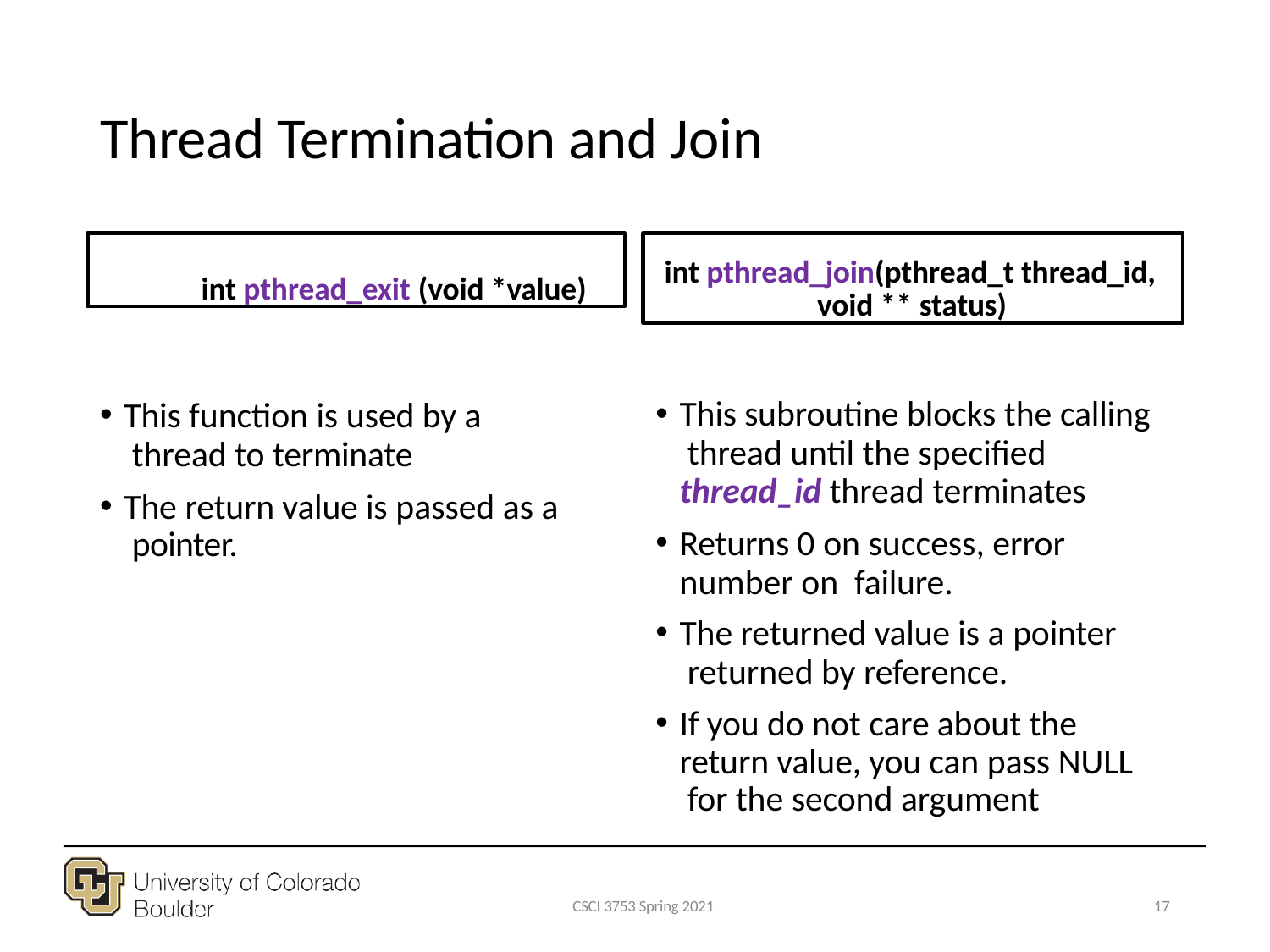

# Thread Termination and Join
int pthread_exit (void *value)
int pthread_join(pthread_t thread_id,  void ** status)
This function is used by a  thread to terminate
The return value is passed as a  pointer.
This subroutine blocks the calling  thread until the specified  thread_id thread terminates
Returns 0 on success, error number on  failure.
The returned value is a pointer  returned by reference.
If you do not care about the  return value, you can pass NULL  for the second argument
CSCI 3753 Spring 2021
17